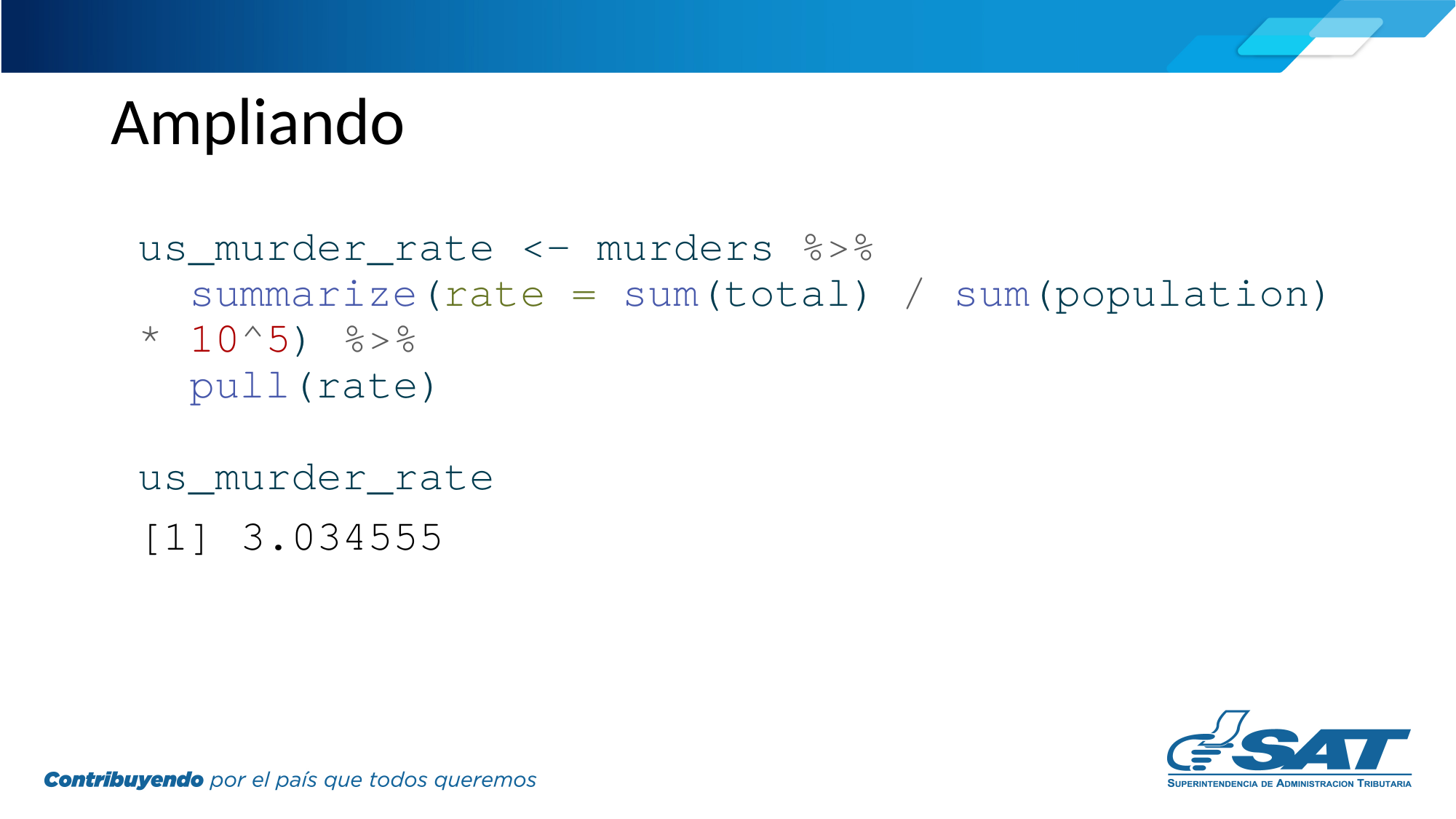

# Ampliando
us_murder_rate <- murders %>%
  summarize(rate = sum(total) / sum(population) * 10^5) %>%
  pull(rate)
us_murder_rate
[1] 3.034555